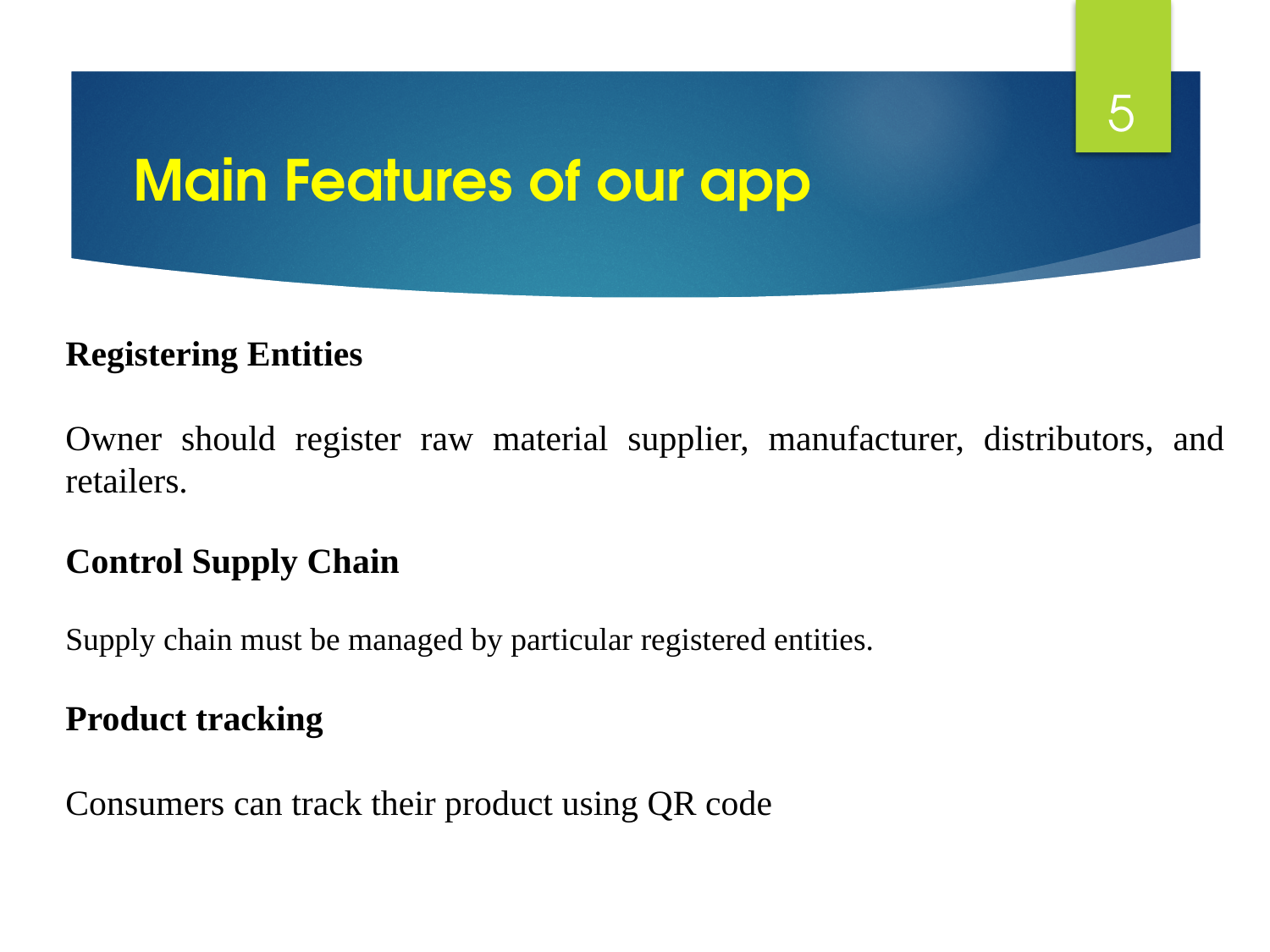

5
# Main Features of our app
Registering Entities

Owner should register raw material supplier, manufacturer, distributors, and retailers.

Control Supply Chain

Supply chain must be managed by particular registered entities.

Product tracking

Consumers can track their product using QR code